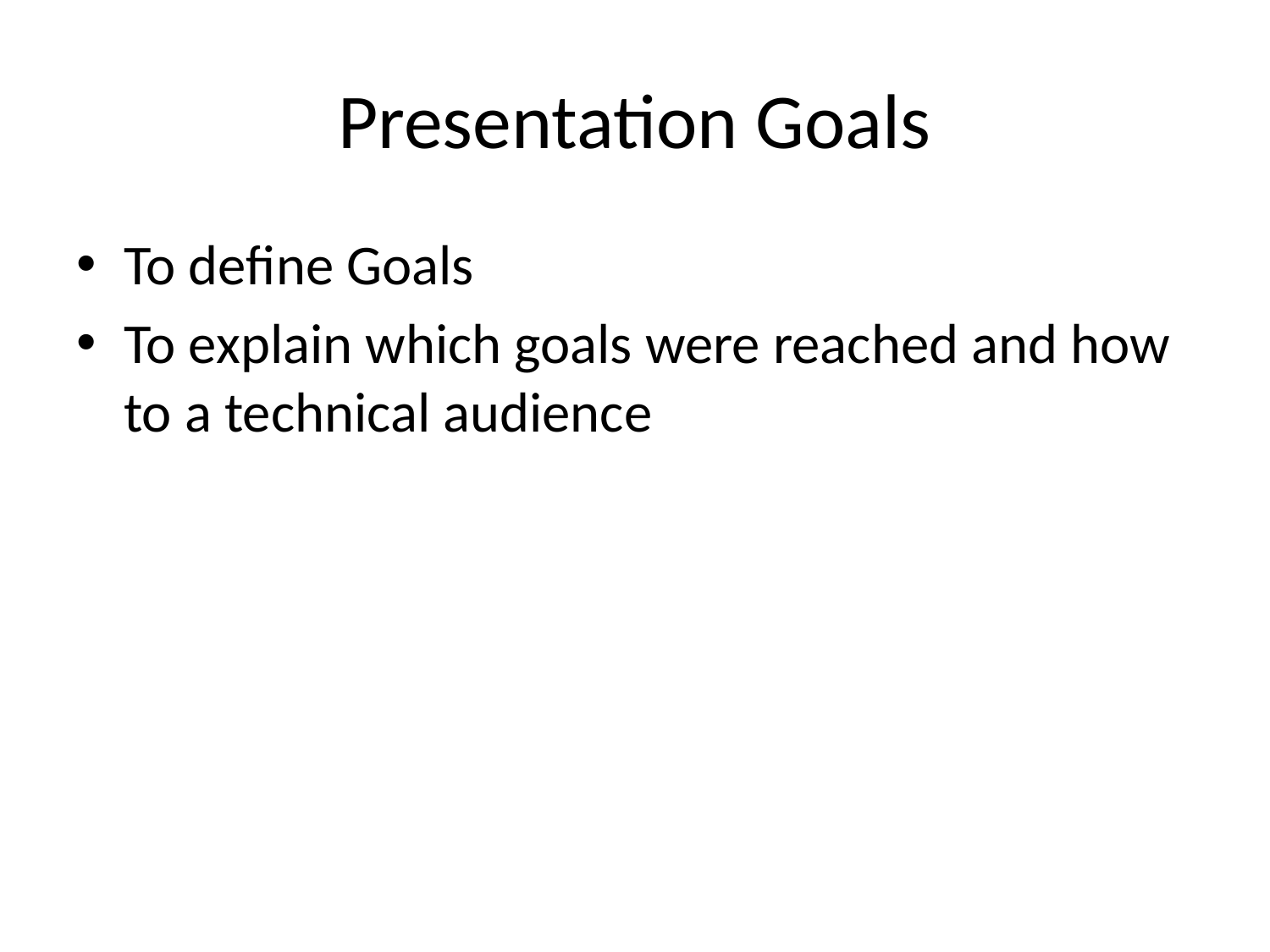

# Presentation Goals
To define Goals
To explain which goals were reached and how to a technical audience